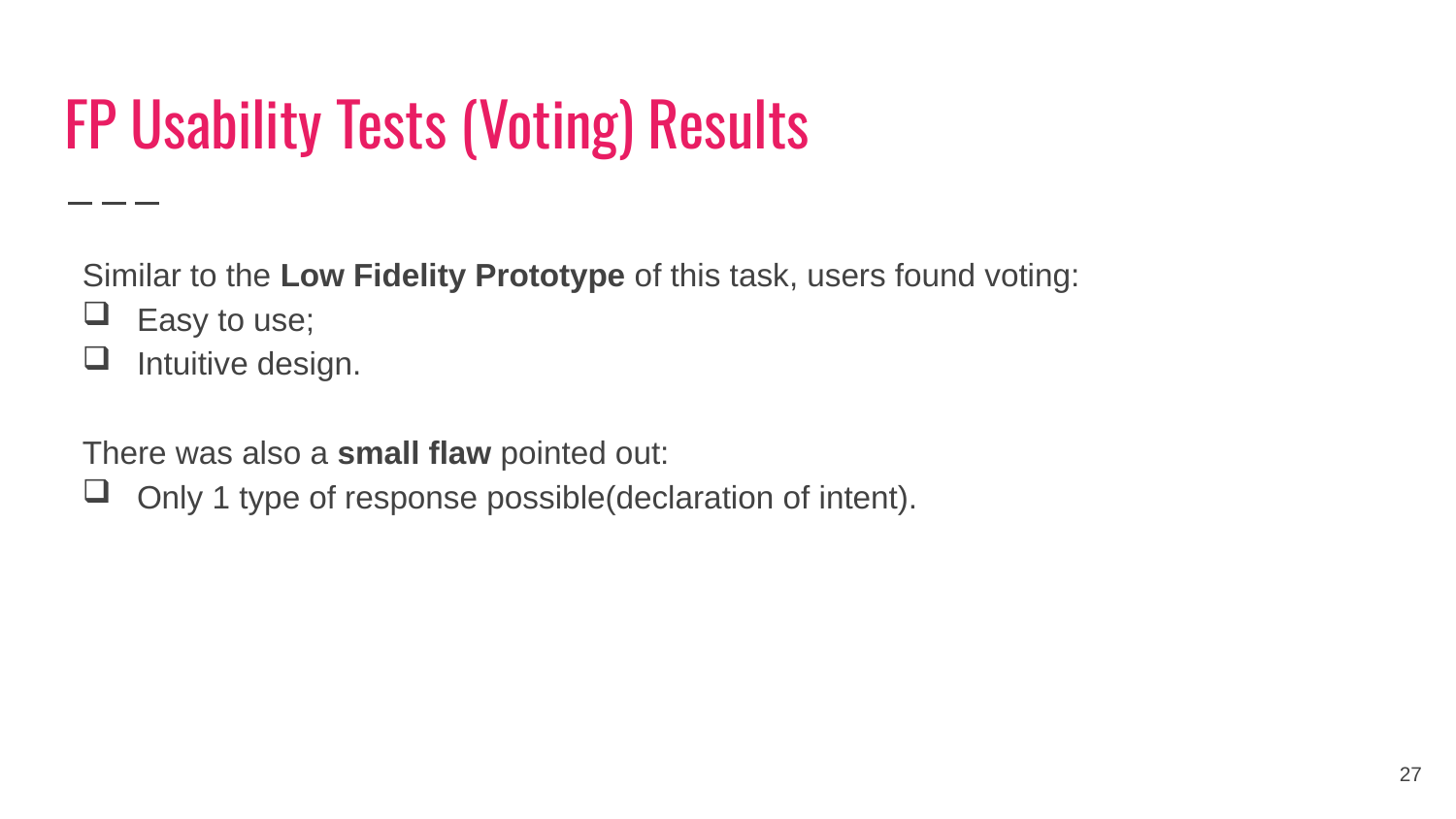

# FP Usability Tests (Voting) Results
Similar to the Low Fidelity Prototype of this task, users found voting:
Easy to use;
Intuitive design.

There was also a small flaw pointed out:
Only 1 type of response possible(declaration of intent).

27